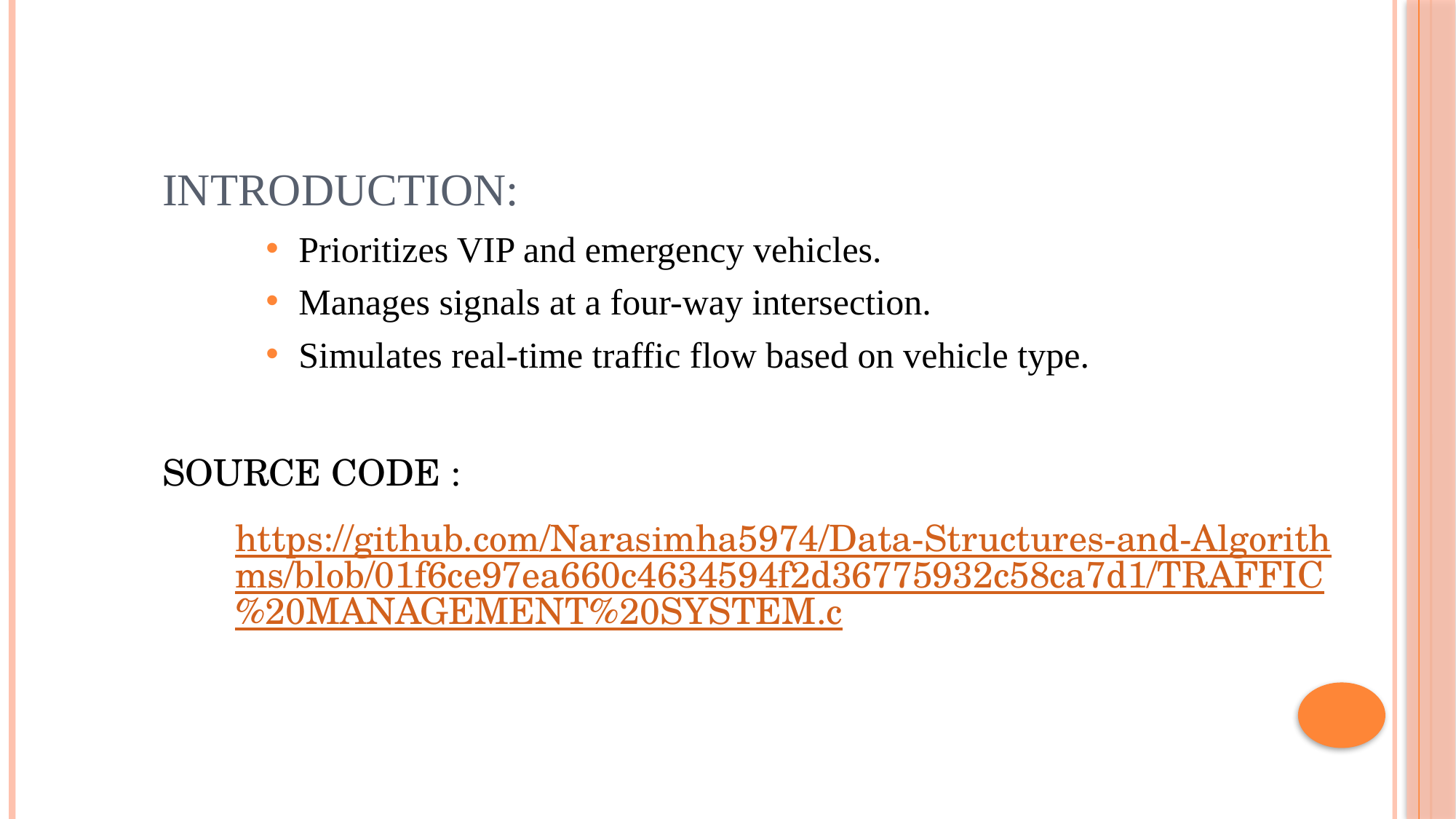

# Introduction:
Prioritizes VIP and emergency vehicles.
Manages signals at a four-way intersection.
Simulates real-time traffic flow based on vehicle type.

SOURCE CODE :
https://github.com/Narasimha5974/Data-Structures-and-Algorithms/blob/01f6ce97ea660c4634594f2d36775932c58ca7d1/TRAFFIC%20MANAGEMENT%20SYSTEM.c